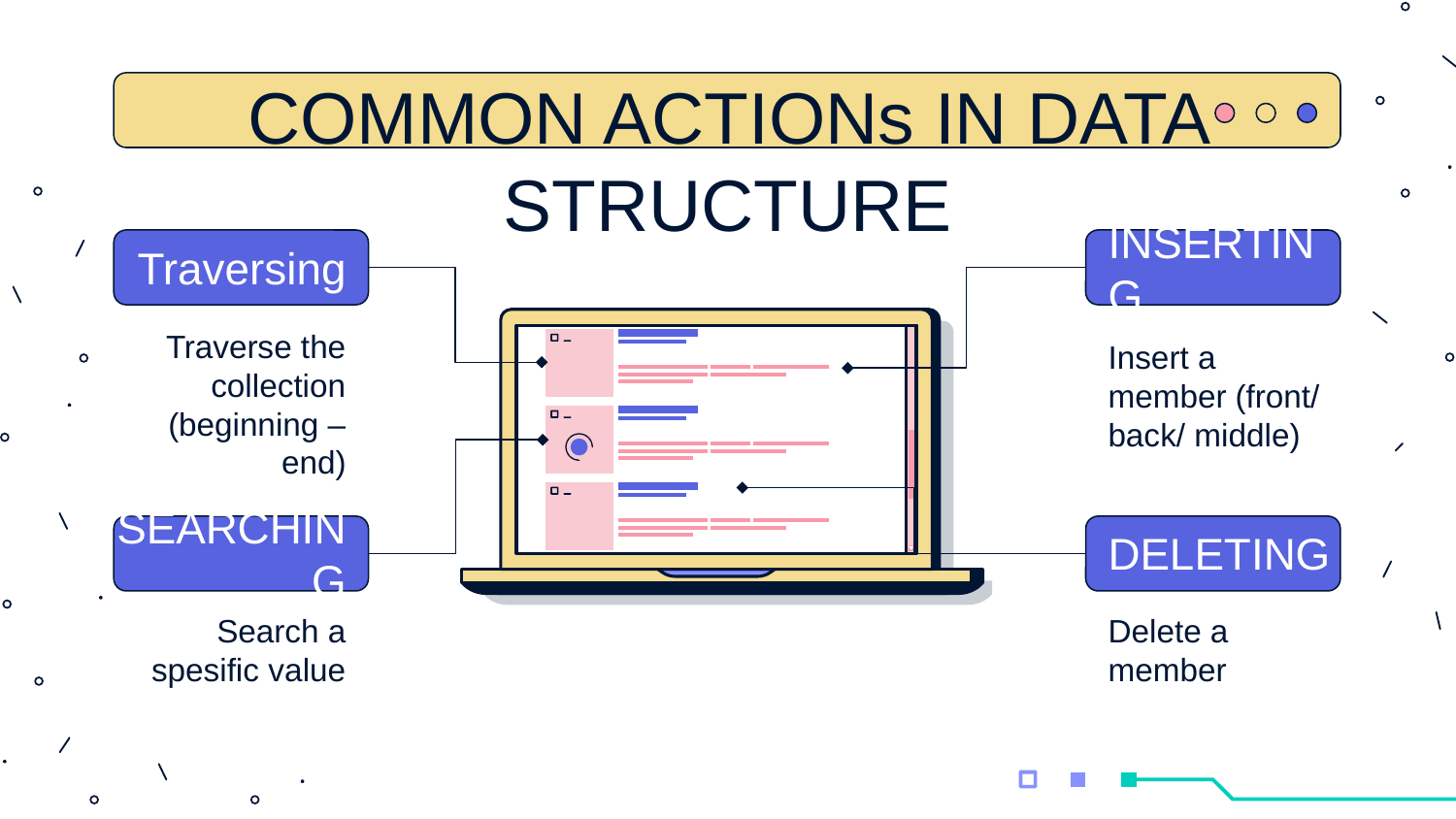

# COMMON ACTIONs IN DATA STRUCTURE

INSERTING
Traversing

Insert a member (front/ back/ middle)
Traverse the collection (beginning – end)

SEARCHING
DELETING
Search a spesific value
Delete a member